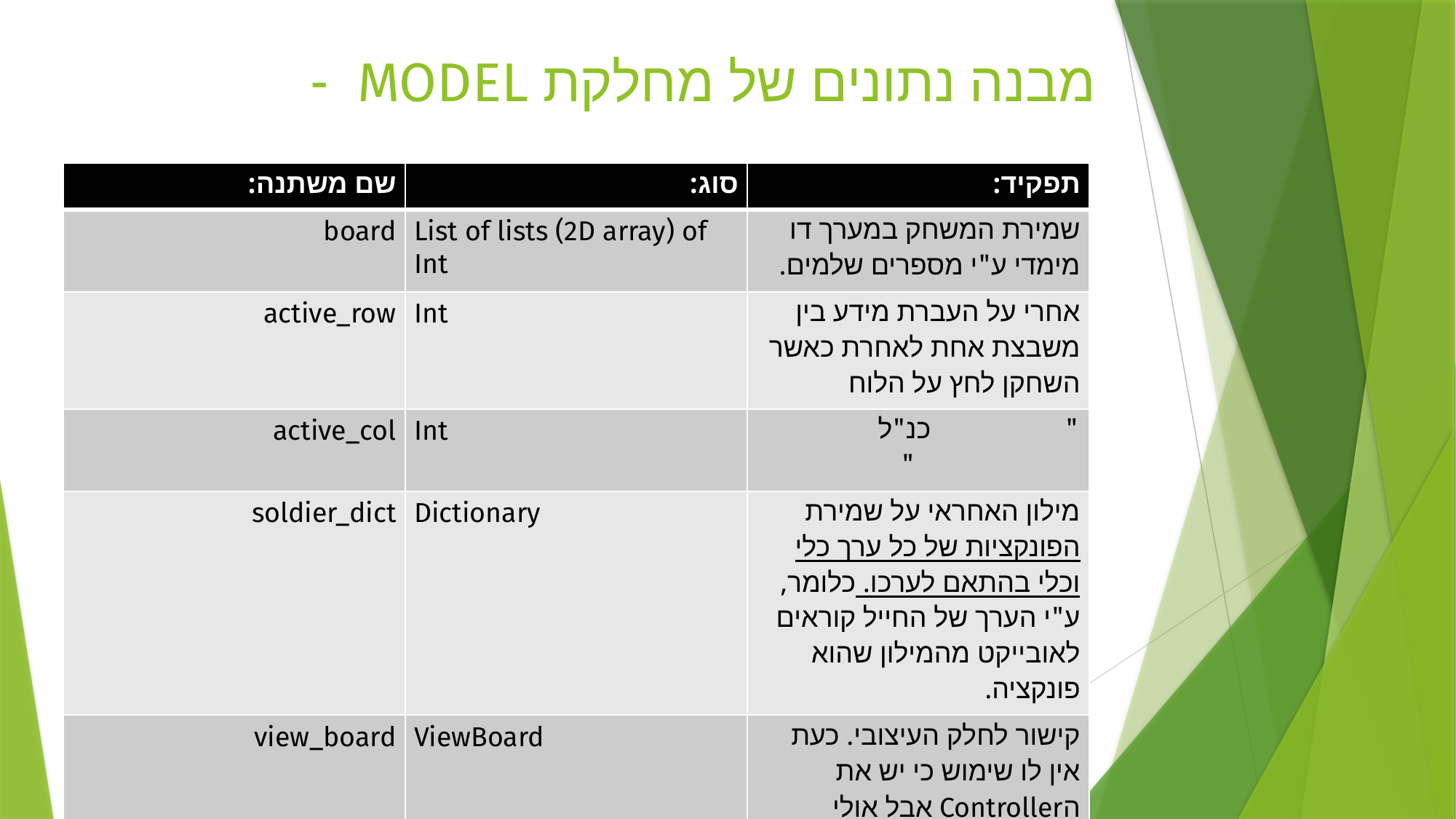

# מבנה נתונים של מחלקת MODEL  -
| שם משתנה: | סוג: | תפקיד: |
| --- | --- | --- |
| board | List of lists (2D array) of Int | שמירת המשחק במערך דו מימדי ע"י מספרים שלמים. |
| active\_row | Int | אחרי על העברת מידע בין משבצת אחת לאחרת כאשר השחקן לחץ על הלוח |
| active\_col | Int | " כנ"ל " |
| soldier\_dict | Dictionary | מילון האחראי על שמירת הפונקציות של כל ערך כלי וכלי בהתאם לערכו. כלומר, ע"י הערך של החייל קוראים לאובייקט מהמילון שהוא פונקציה. |
| view\_board | ViewBoard | קישור לחלק העיצובי. כעת אין לו שימוש כי יש את הController אבל אולי בהמשך. |